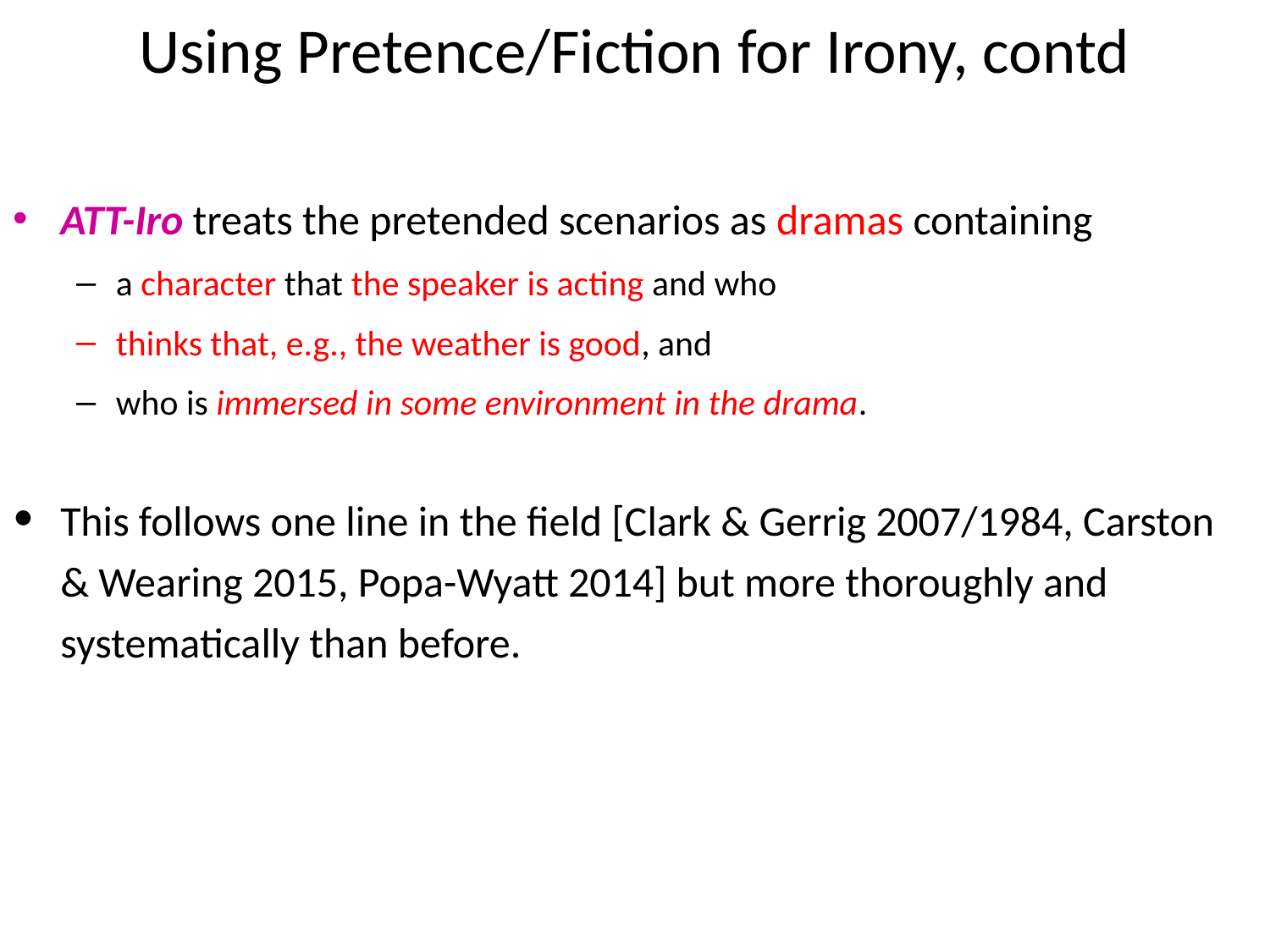

# Using Pretence/Fiction for Irony, contd
ATT-Iro treats the pretended scenarios as dramas containing
a character that the speaker is acting and who
thinks that, e.g., the weather is good, and
who is immersed in some environment in the drama.
This follows one line in the field [Clark & Gerrig 2007/1984, Carston & Wearing 2015, Popa-Wyatt 2014] but more thoroughly and systematically than before.